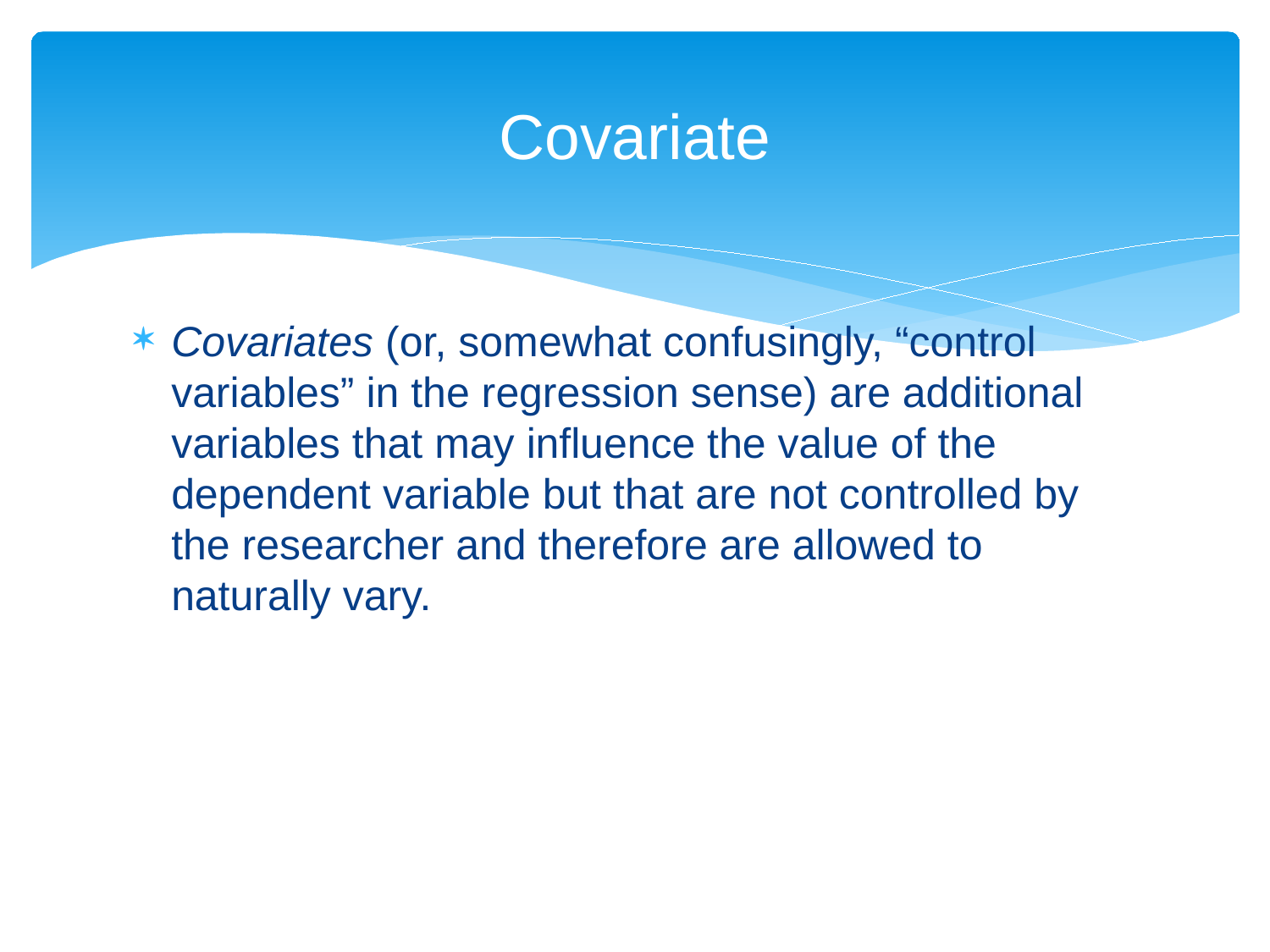

# Covariate
Covariates (or, somewhat confusingly, “control variables” in the regression sense) are additional variables that may influence the value of the dependent variable but that are not controlled by the researcher and therefore are allowed to naturally vary.